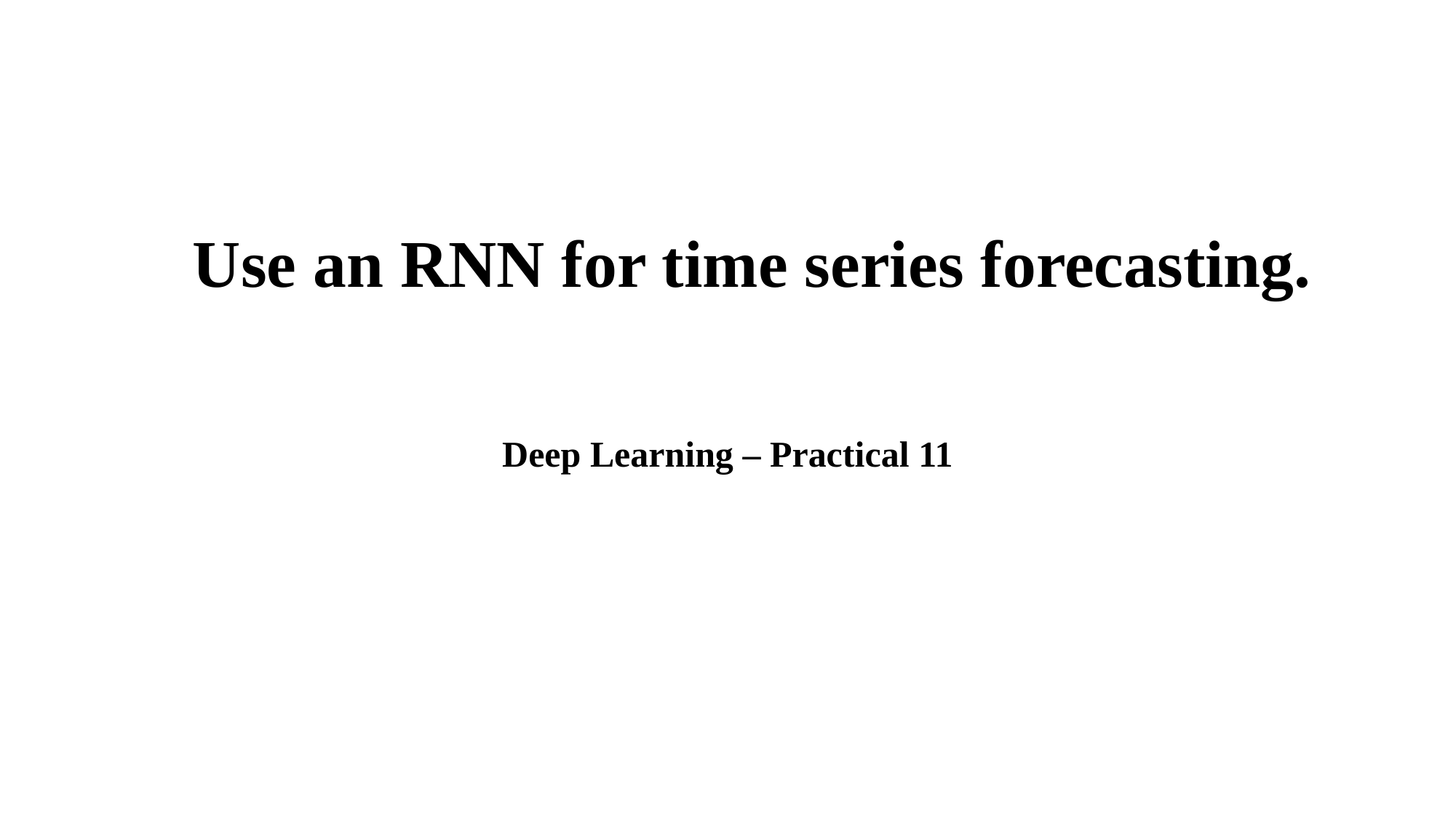

# Use an RNN for time series forecasting.

Deep Learning – Practical 11